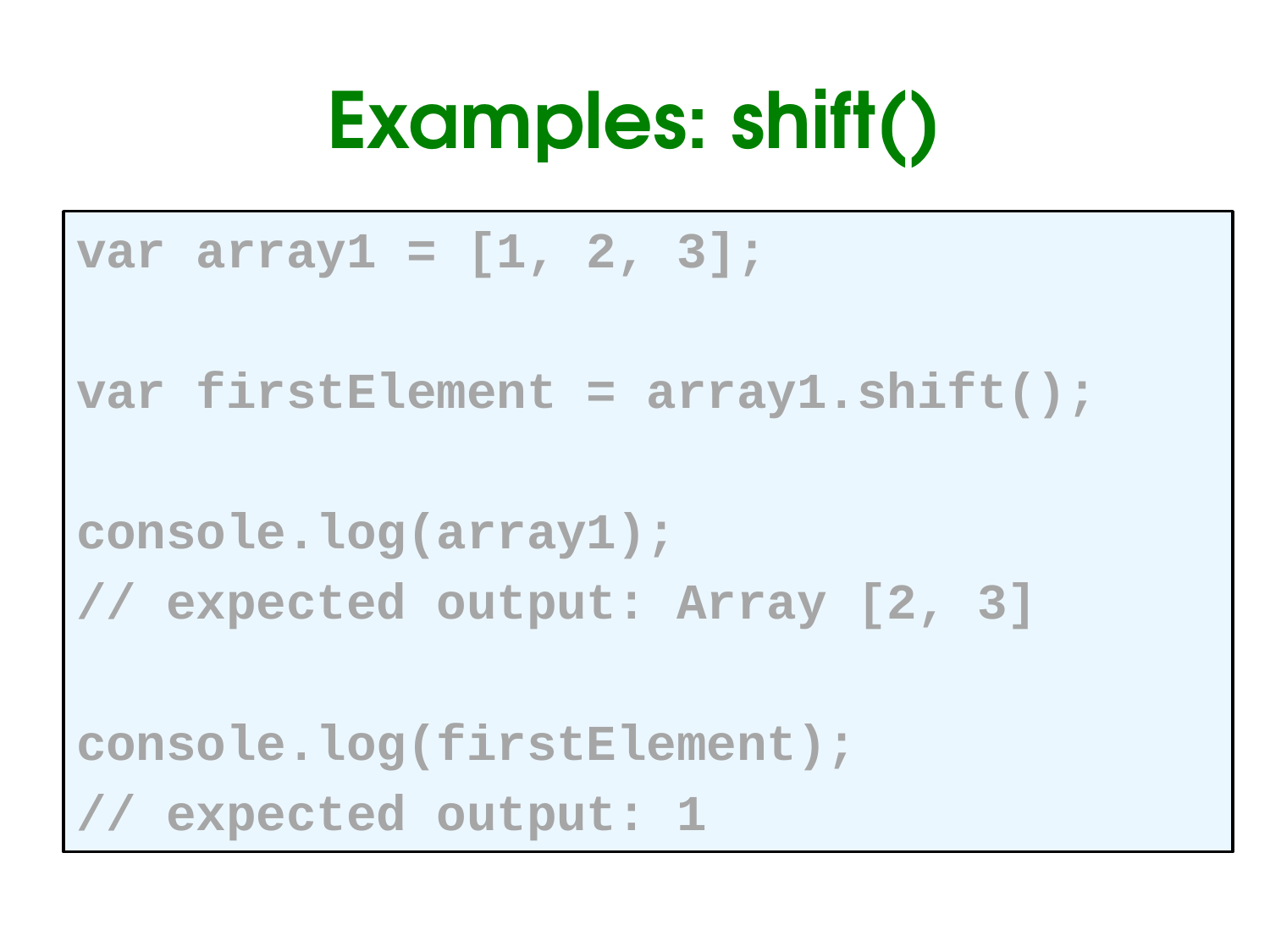

# Examples: shift()
var array1 = [1, 2, 3];

var firstElement = array1.shift();

console.log(array1);
// expected output: Array [2, 3]

console.log(firstElement);
// expected output: 1